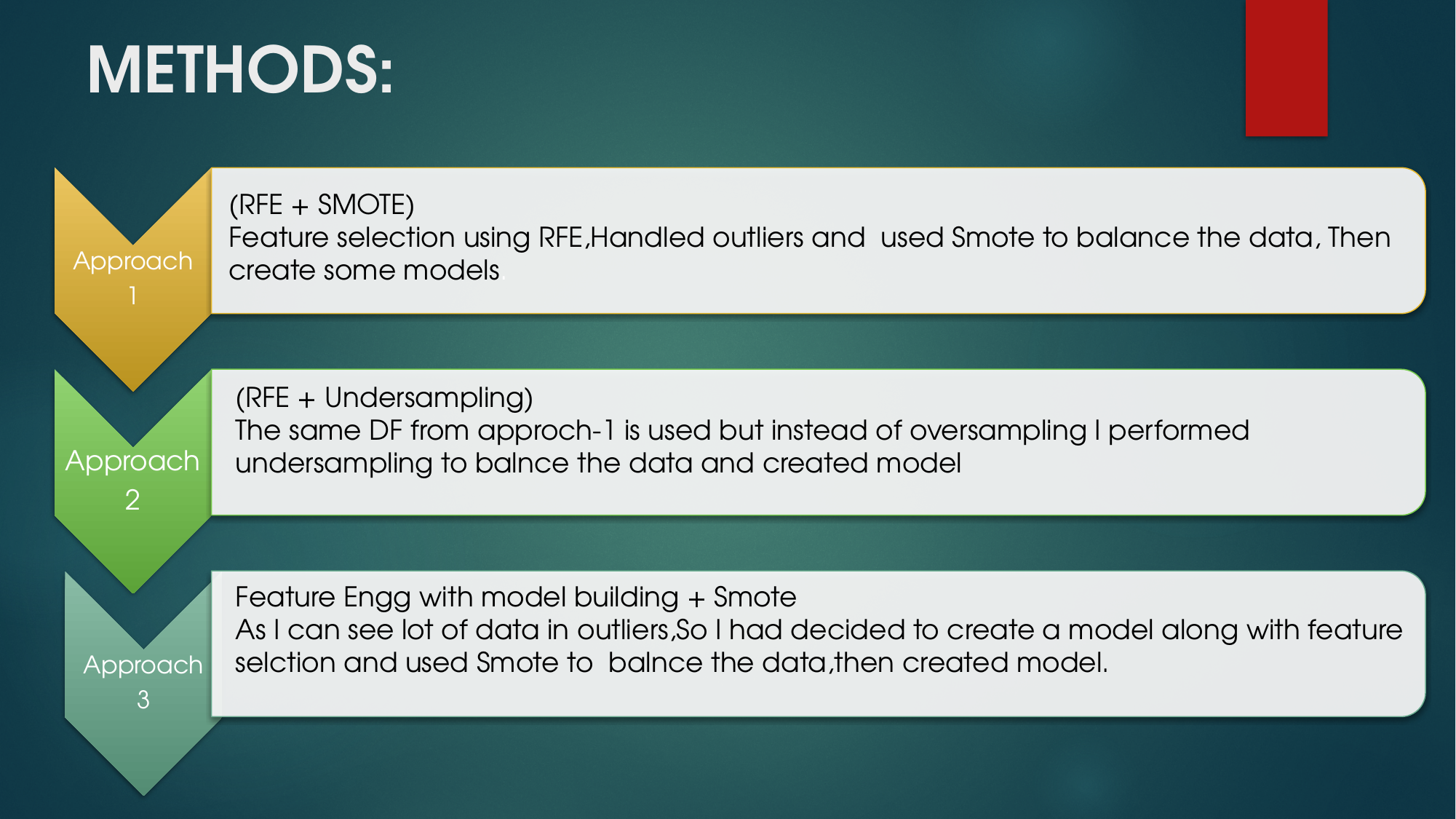

# METHODS:
Approach
1
Approach
2
Approach
3
(RFE + SMOTE)
Feature selection using RFE,Handled outliers and  used Smote to balance the data, Then create some models.

(RFE + Undersampling)
The same DF from approch-1 is used but instead of oversampling I performed undersampling to balnce the data and created model

Feature Engg with model building + Smote
As I can see lot of data in outliers,So I had decided to create a model along with feature selction and used Smote to  balnce the data,then created model.